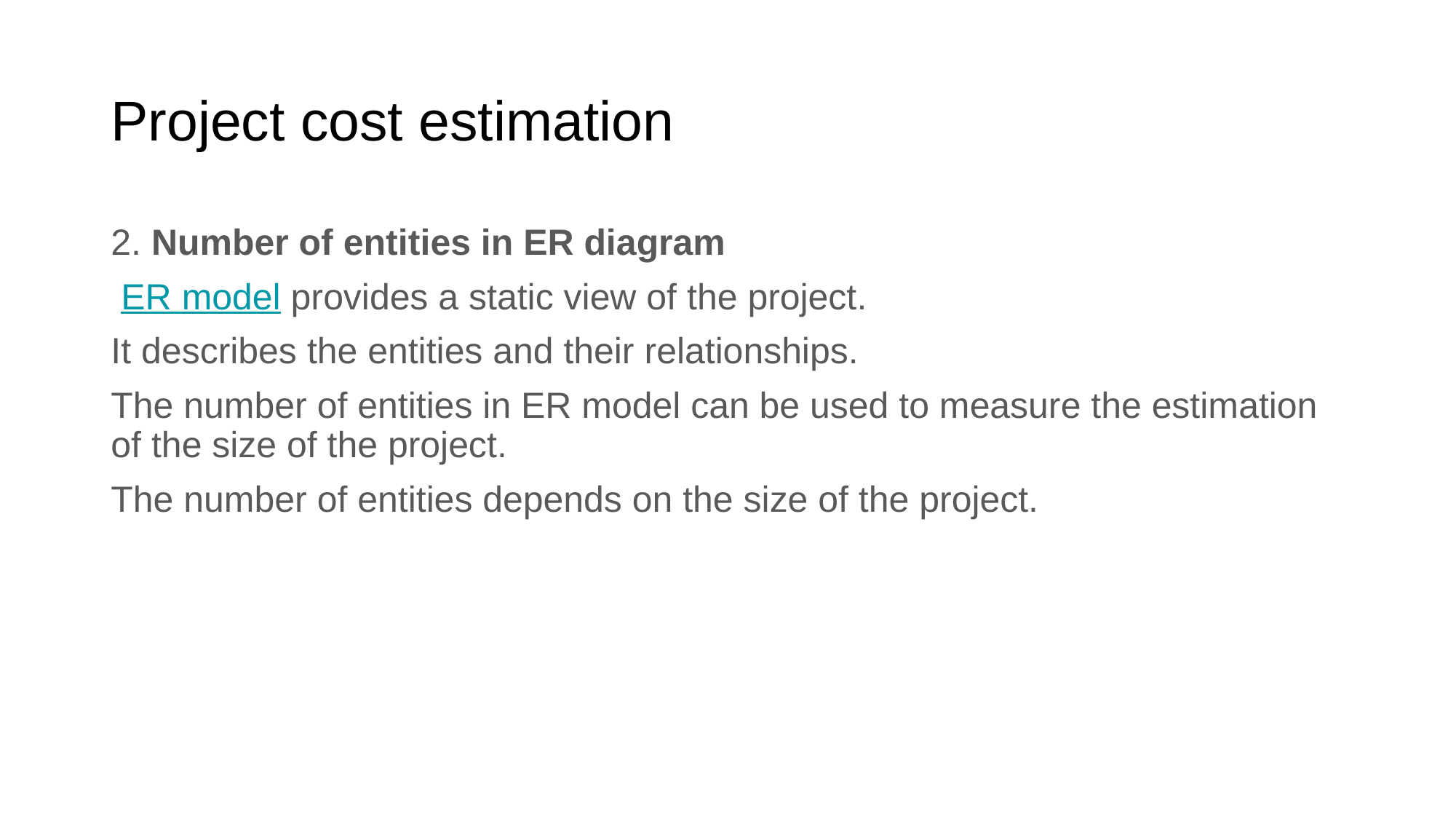

# Project cost estimation
2. Number of entities in ER diagram
 ER model provides a static view of the project.
It describes the entities and their relationships.
The number of entities in ER model can be used to measure the estimation of the size of the project.
The number of entities depends on the size of the project.